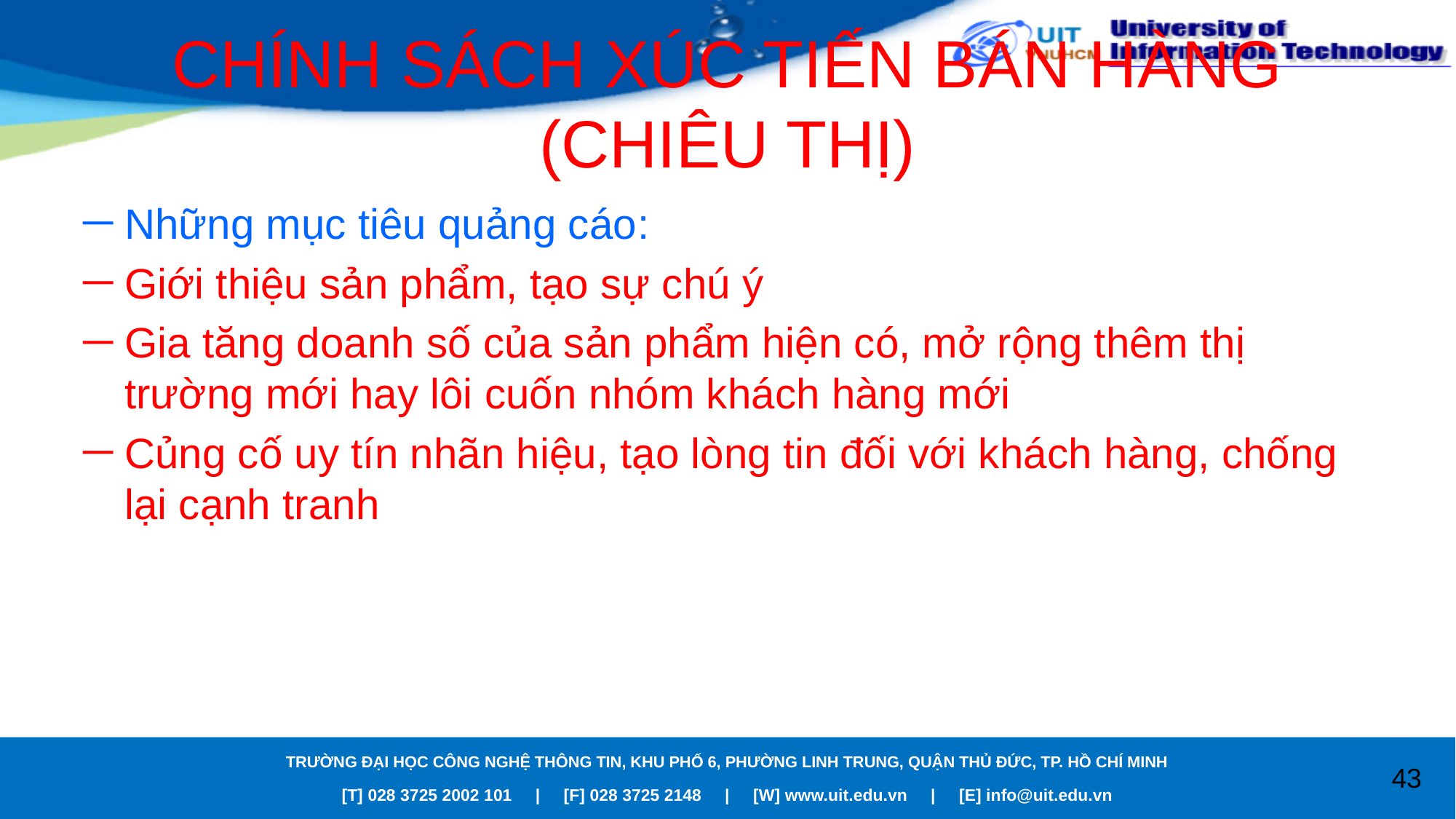

# CHÍNH SÁCH XÚC TIẾN BÁN HÀNG (CHIÊU THỊ)
Những mục tiêu quảng cáo:
Giới thiệu sản phẩm, tạo sự chú ý
Gia tăng doanh số của sản phẩm hiện có, mở rộng thêm thị trường mới hay lôi cuốn nhóm khách hàng mới
Củng cố uy tín nhãn hiệu, tạo lòng tin đối với khách hàng, chống lại cạnh tranh